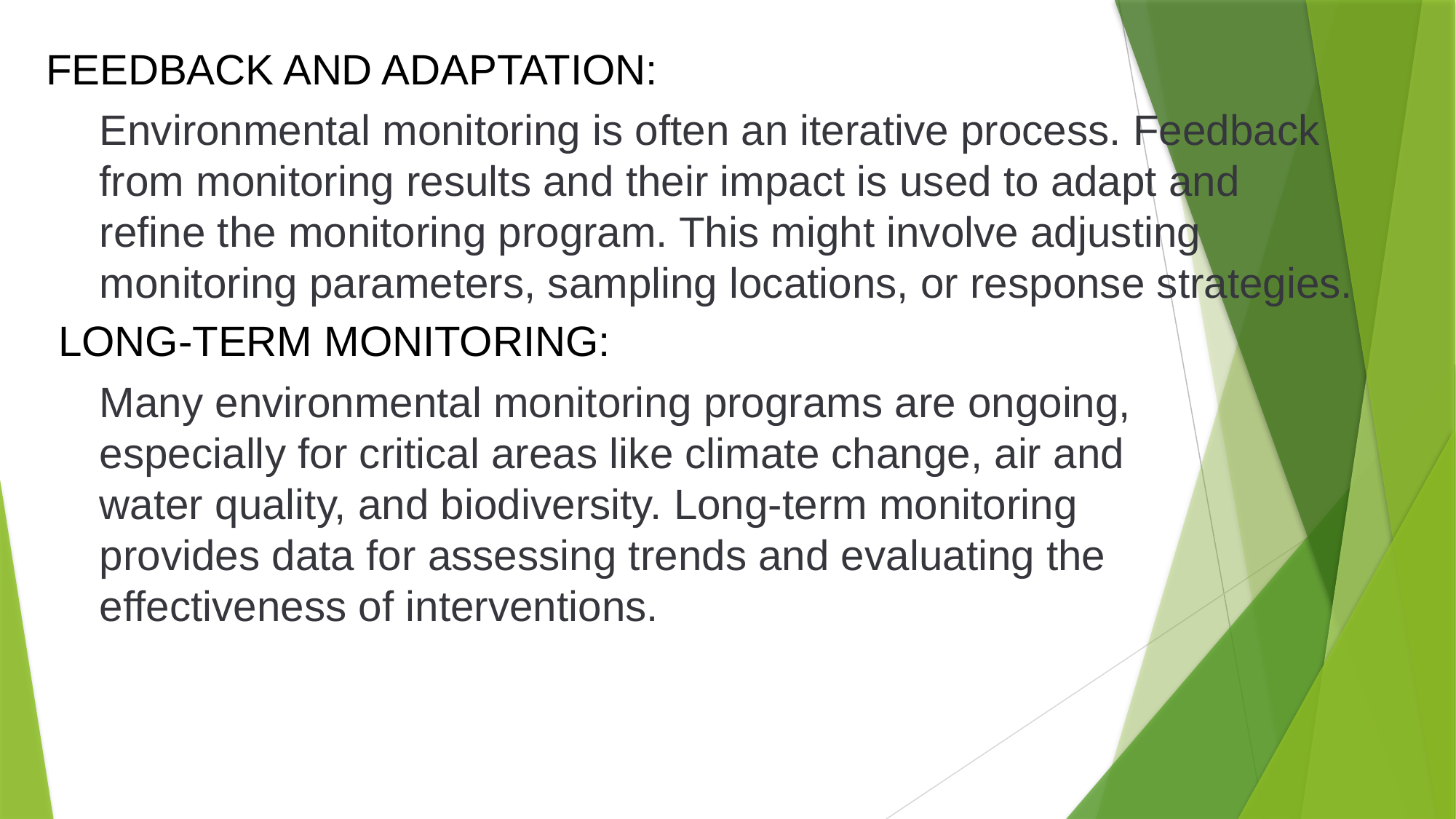

FEEDBACK AND ADAPTATION:
Environmental monitoring is often an iterative process. Feedback from monitoring results and their impact is used to adapt and refine the monitoring program. This might involve adjusting monitoring parameters, sampling locations, or response strategies.
LONG-TERM MONITORING:
Many environmental monitoring programs are ongoing, especially for critical areas like climate change, air and water quality, and biodiversity. Long-term monitoring provides data for assessing trends and evaluating the effectiveness of interventions.